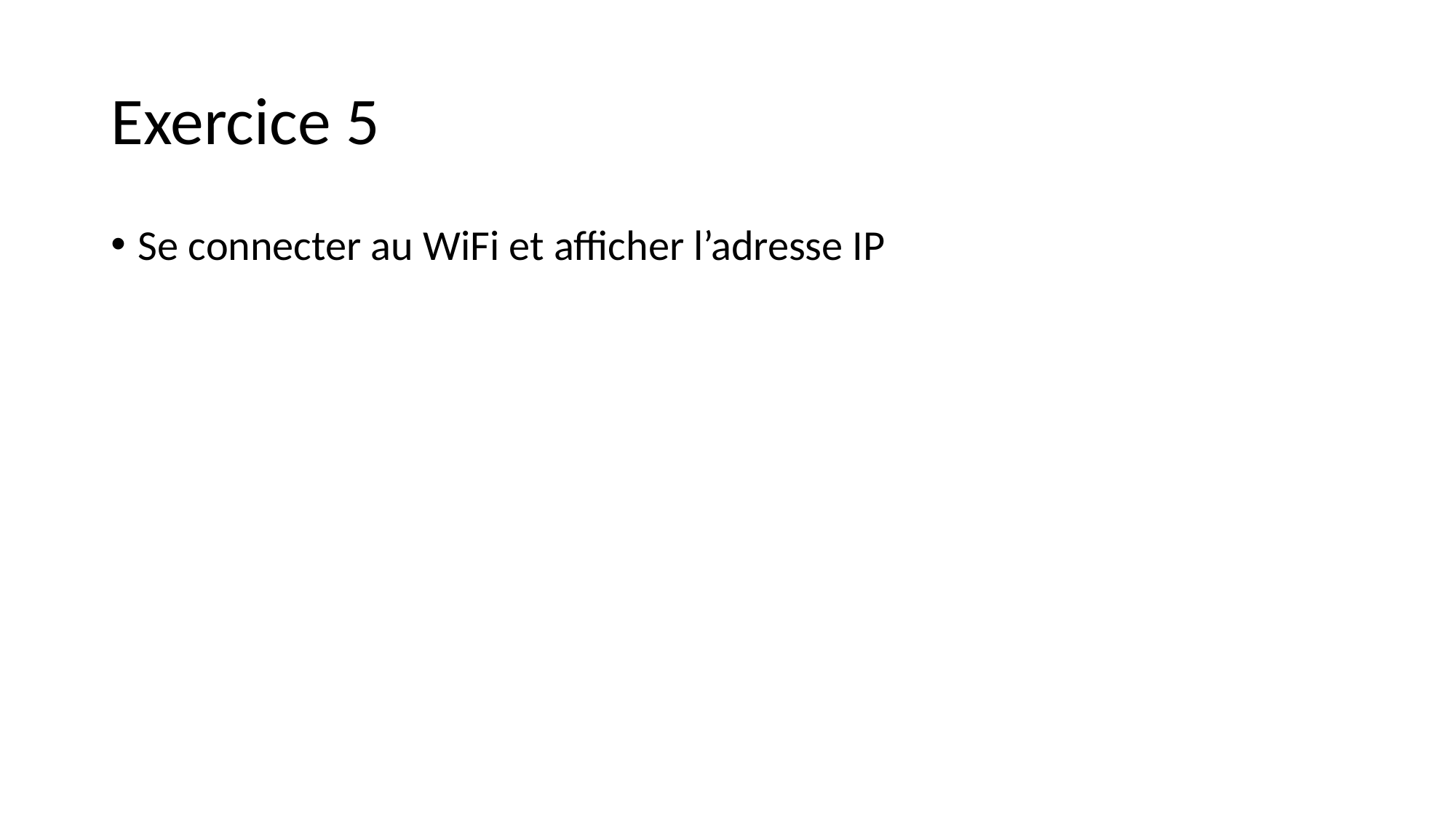

# Exercice 5
Se connecter au WiFi et afficher l’adresse IP